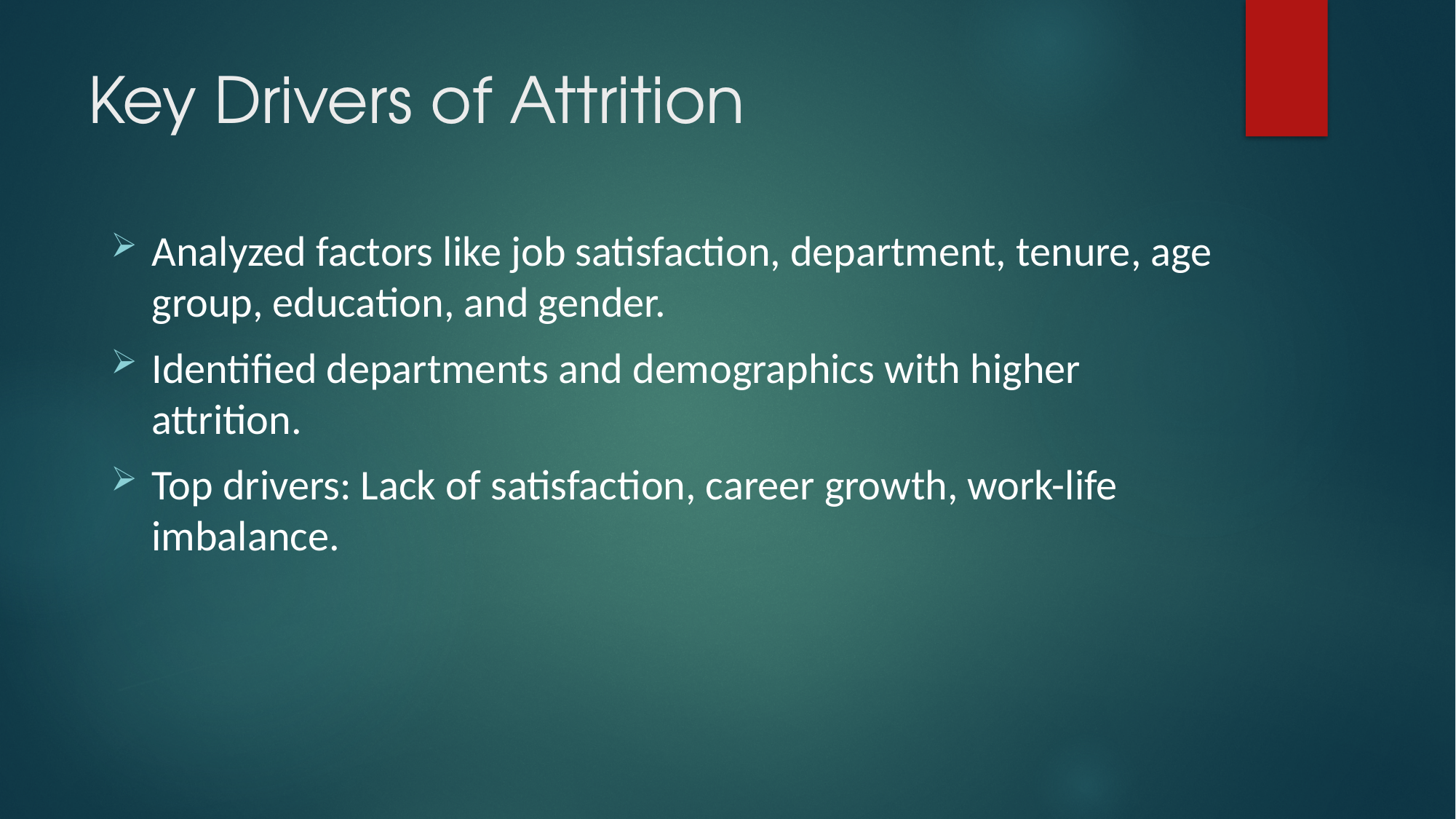

# Key Drivers of Attrition
Analyzed factors like job satisfaction, department, tenure, age group, education, and gender.
Identified departments and demographics with higher attrition.
Top drivers: Lack of satisfaction, career growth, work-life imbalance.